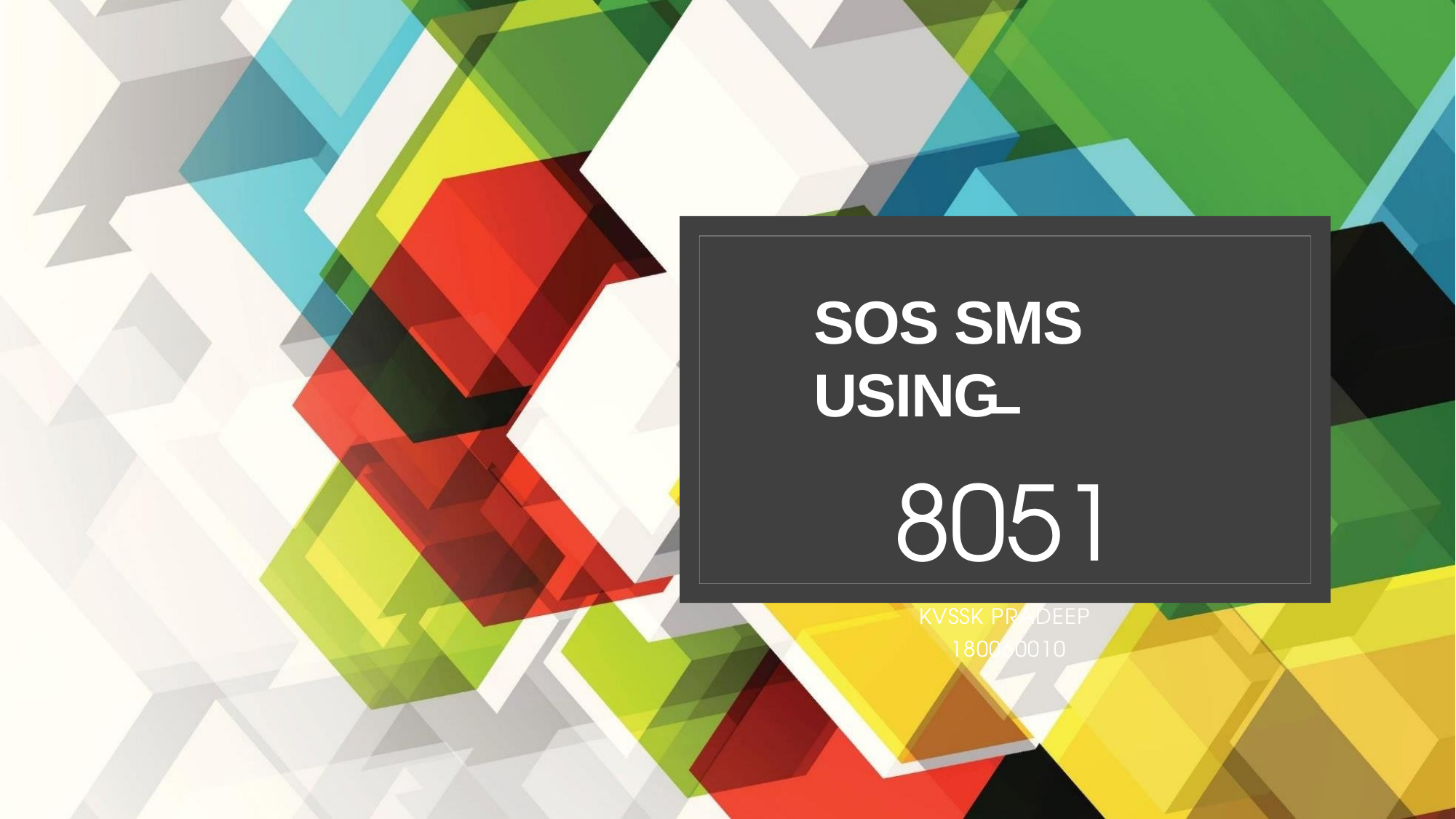

# SOS SMS USING
- 8051
KVSSK PRADEEP  180060010